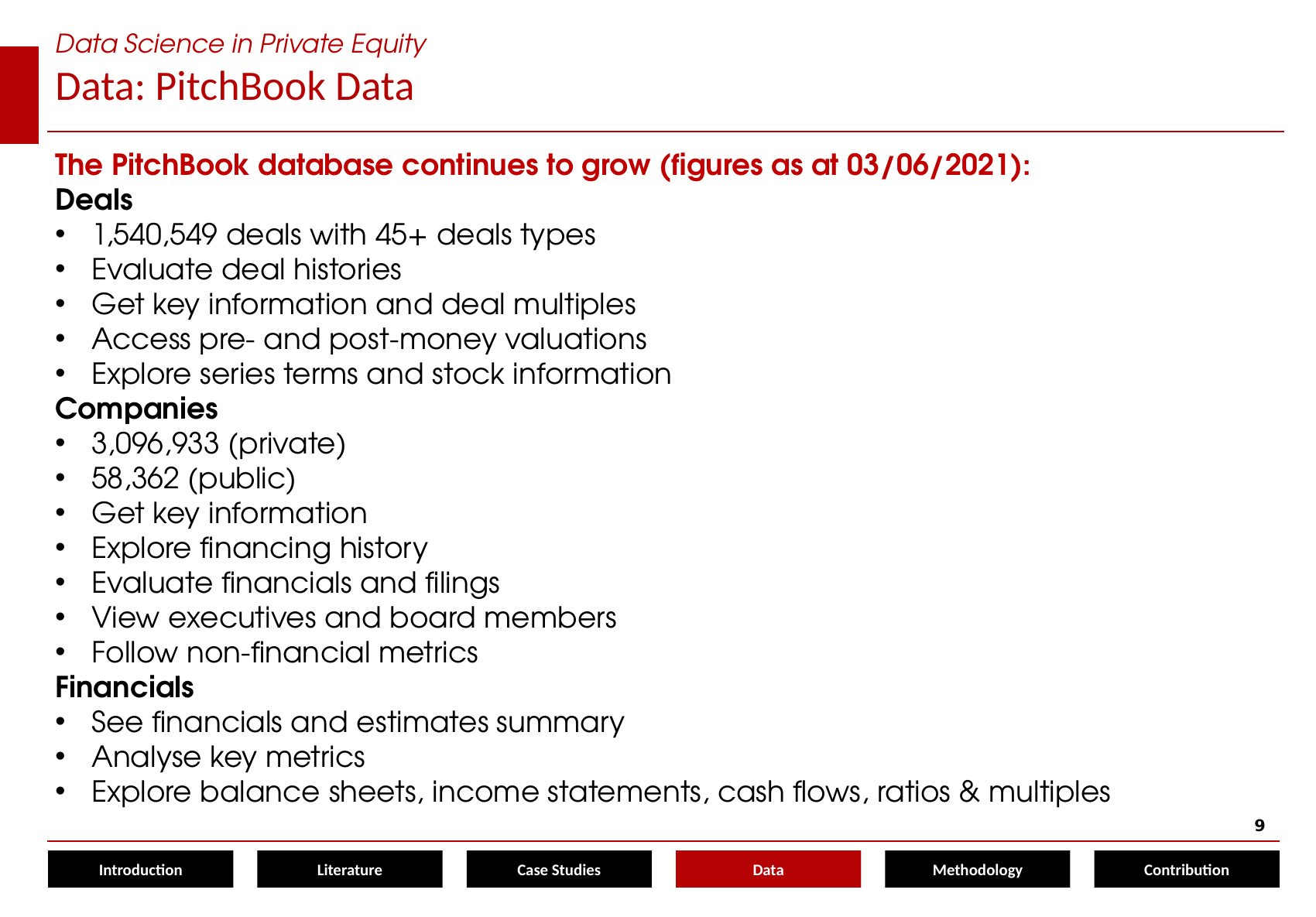

Data Science in Private Equity
# Data: PitchBook Data
The PitchBook database continues to grow (figures as at 03/06/2021):
Deals
1,540,549 deals with 45+ deals types
Evaluate deal histories
Get key information and deal multiples
Access pre- and post-‍money valuations
Explore series terms and stock information
Companies
3,096,933 (private)
58,362 (public)
Get key information
Explore financing history
Evaluate financials and filings
View executives and board members
Follow non-financial metrics
Financials
See financials and estimates summary
Analyse key metrics
Explore balance sheets, income statements, cash flows, ratios & multiples